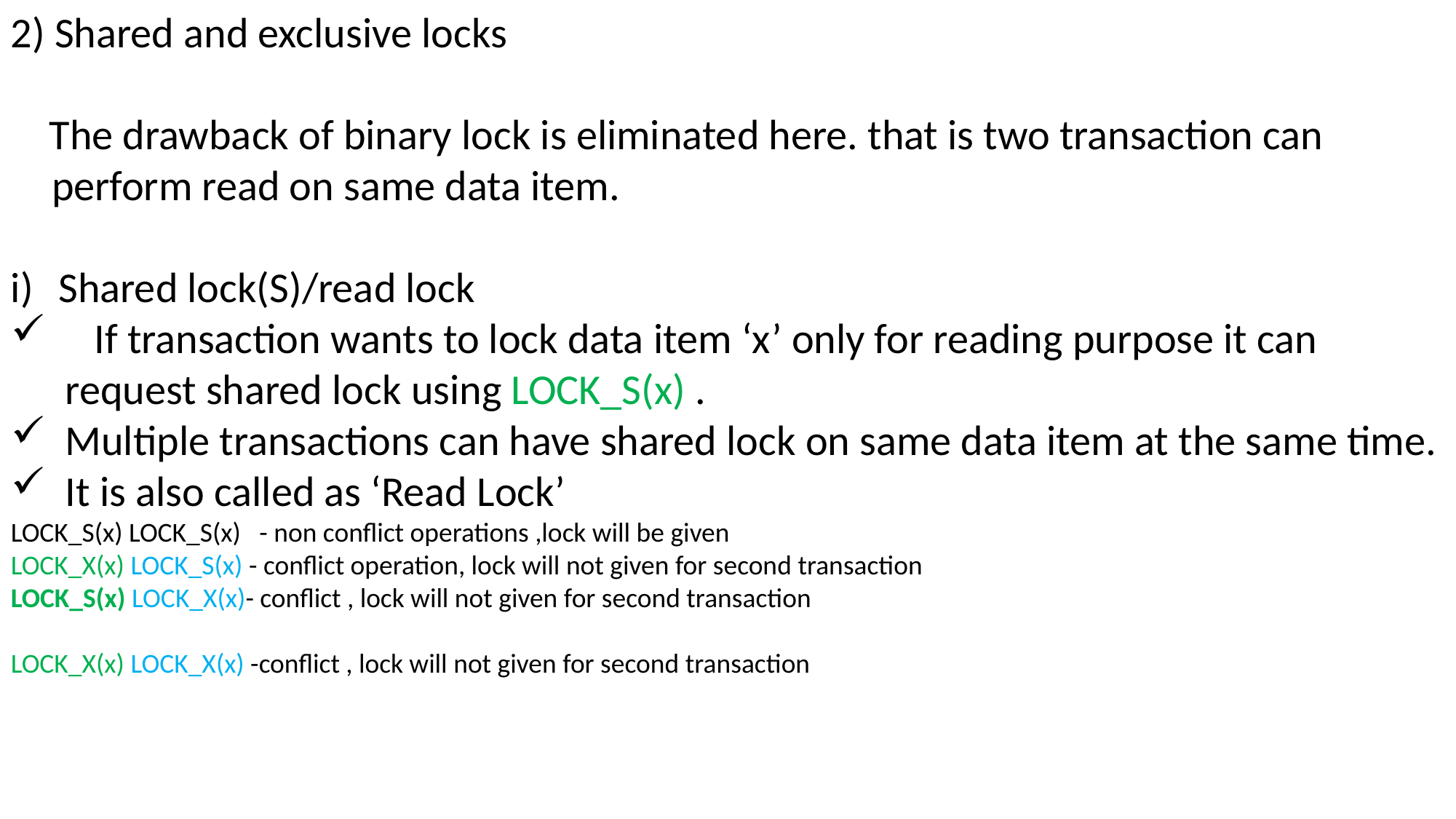

2) Shared and exclusive locks

    The drawback of binary lock is eliminated here. that is two transaction can perform read on same data item.

Shared lock(S)/read lock
   If transaction wants to lock data item ‘x’ only for reading purpose it can  request shared lock using LOCK_S(x) .
Multiple transactions can have shared lock on same data item at the same time.
It is also called as ‘Read Lock’
LOCK_S(x) LOCK_S(x)   - non conflict operations ,lock will be given
LOCK_X(x) LOCK_S(x) - conflict operation, lock will not given for second transaction
LOCK_S(x) LOCK_X(x)- conflict , lock will not given for second transaction

LOCK_X(x) LOCK_X(x) -conflict , lock will not given for second transaction